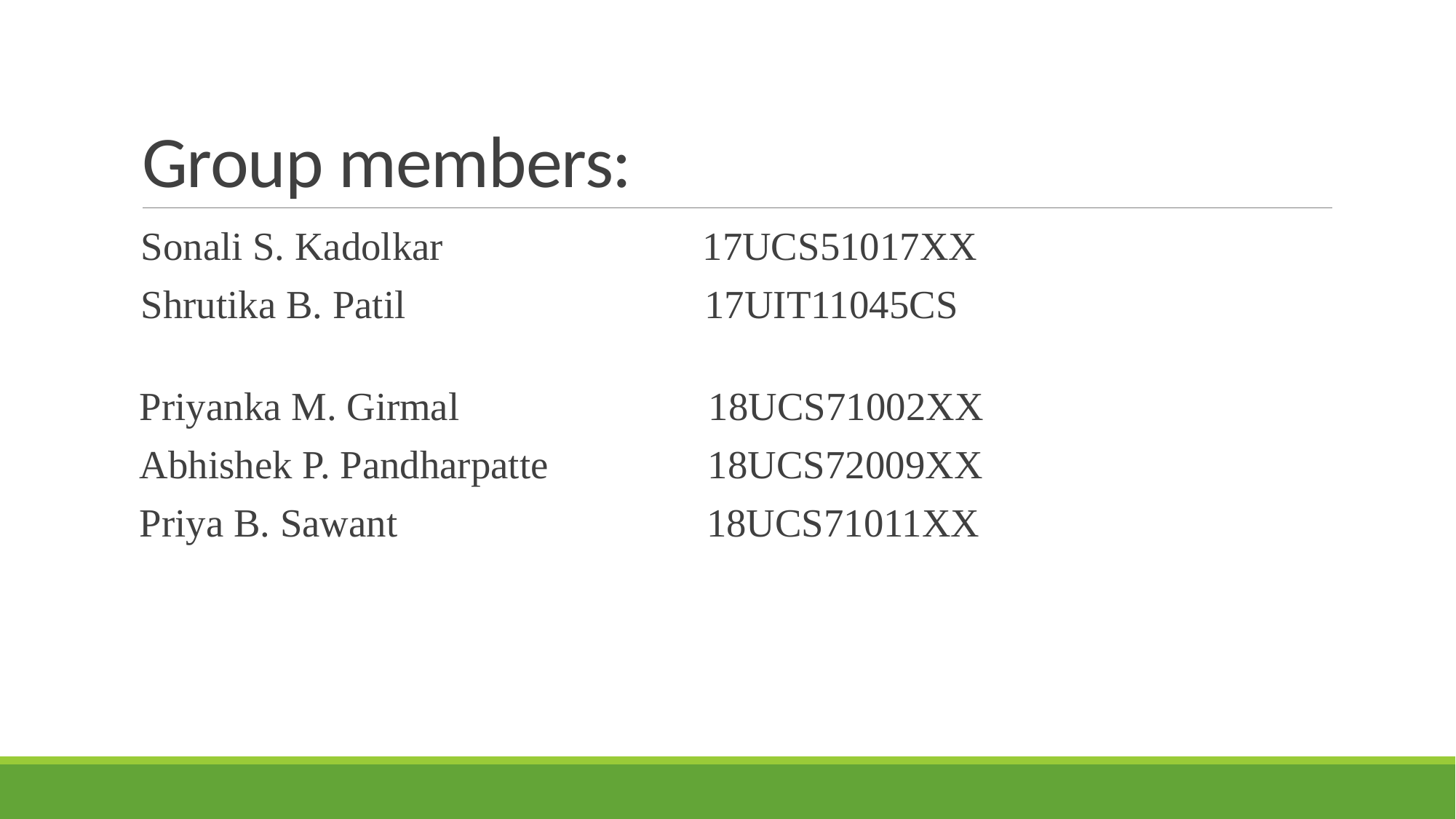

# Group members:
 Sonali S. Kadolkar                          17UCS51017XX
 Shrutika B. Patil                              17UIT11045CS
Priyanka M. Girmal                         18UCS71002XX
Abhishek P. Pandharpatte                18UCS72009XX
Priya B. Sawant                               18UCS71011XX